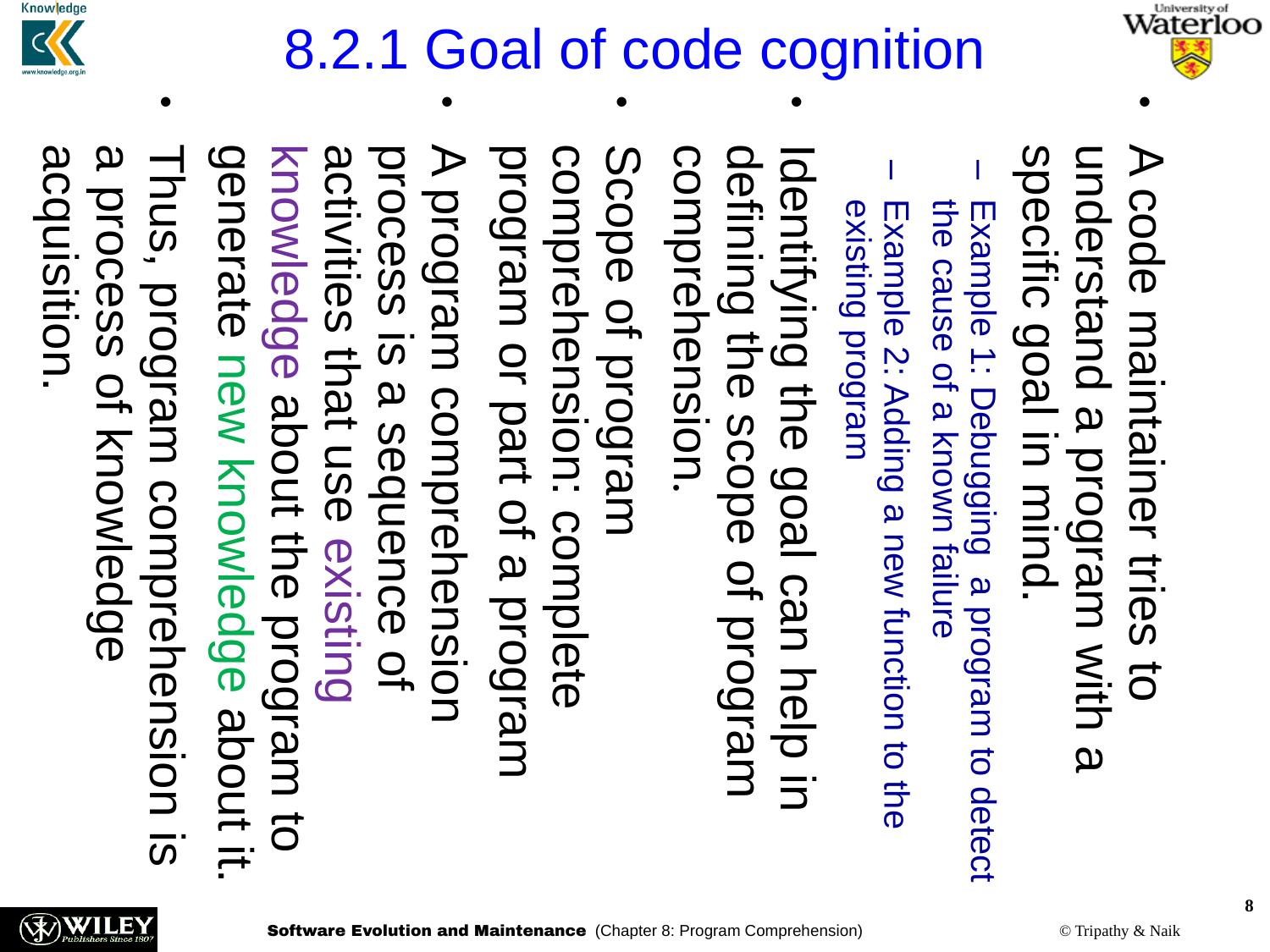

8.2.1 Goal of code cognition
A code maintainer tries to understand a program with a specific goal in mind.
Example 1: Debugging  a program to detect the cause of a known failure
Example 2: Adding a new function to the existing program
Identifying the goal can help in defining the scope of program comprehension.
Scope of program comprehension: complete program or part of a program
A program comprehension process is a sequence of activities that use existing knowledge about the program to generate new knowledge about it.
Thus, program comprehension is a process of knowledge acquisition.
8